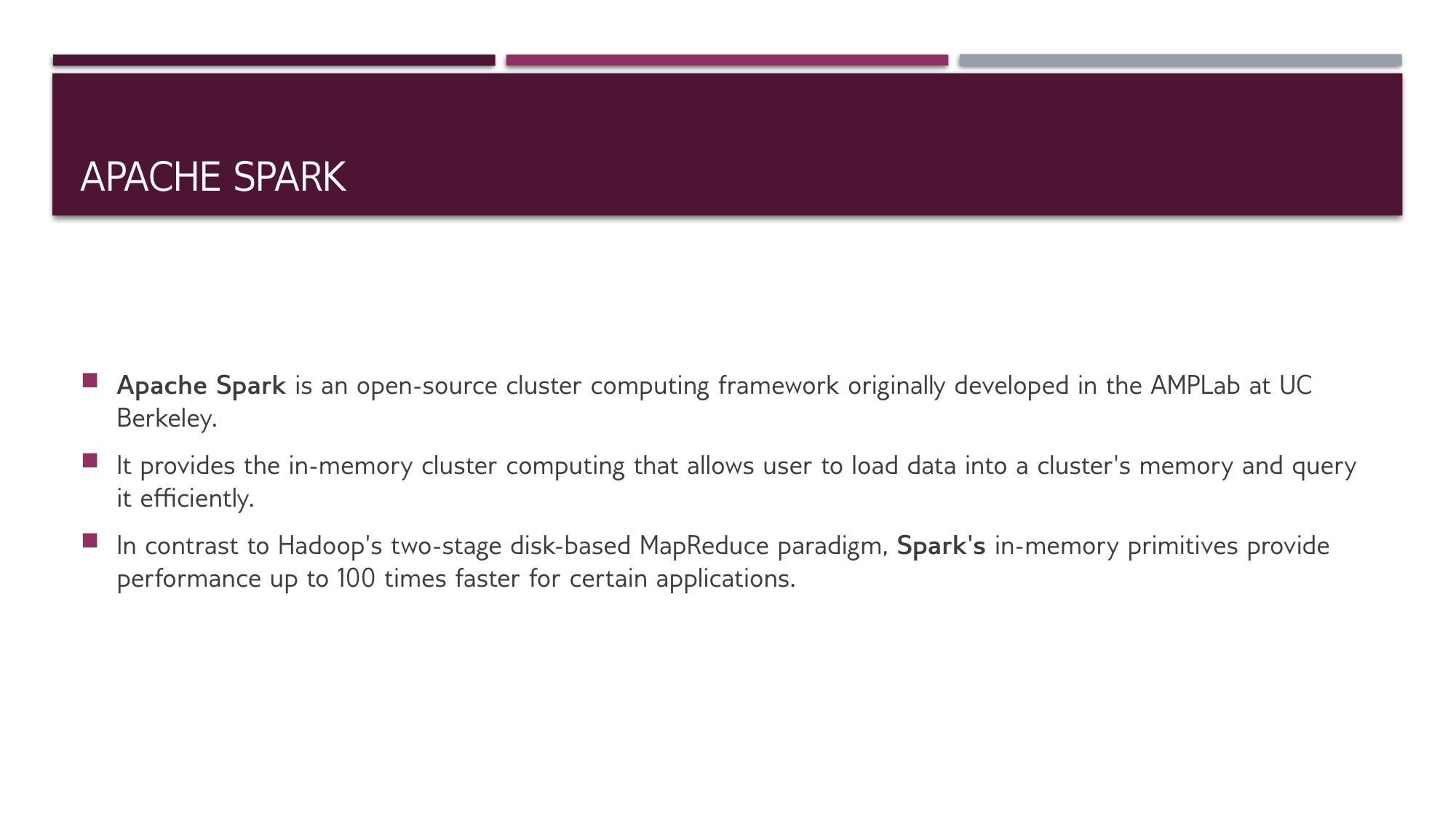

# APACHE SPARK
Apache Spark is an open-source cluster computing framework originally developed in the AMPLab at UC Berkeley.
It provides the in-memory cluster computing that allows user to load data into a cluster's memory and query it efficiently.
In contrast to Hadoop's two-stage disk-based MapReduce paradigm, Spark's in-memory primitives provide performance up to 100 times faster for certain applications.